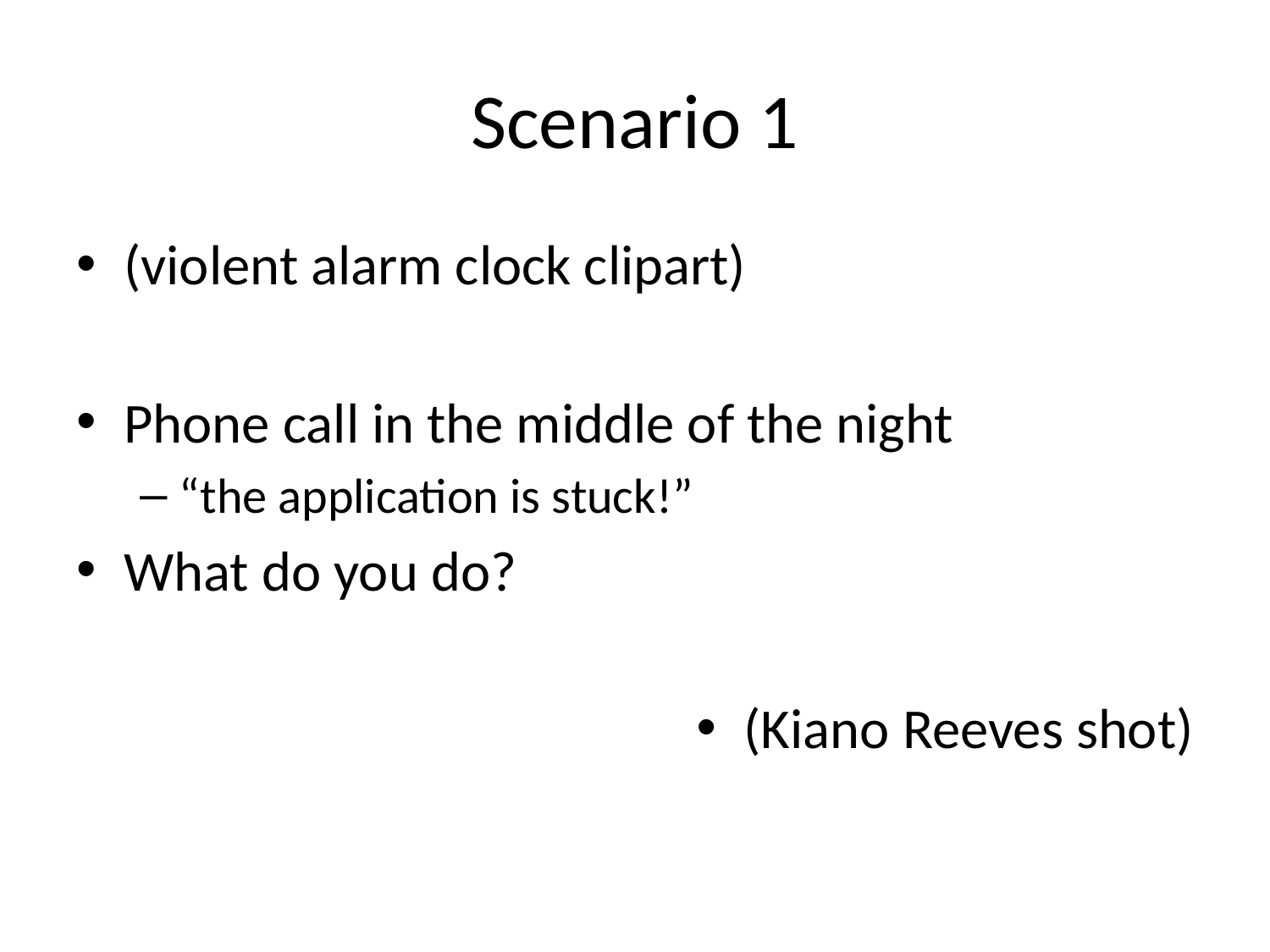

# Scenario 1
(violent alarm clock clipart)

Phone call in the middle of the night
“the application is stuck!”
What do you do?

(Kiano Reeves shot)